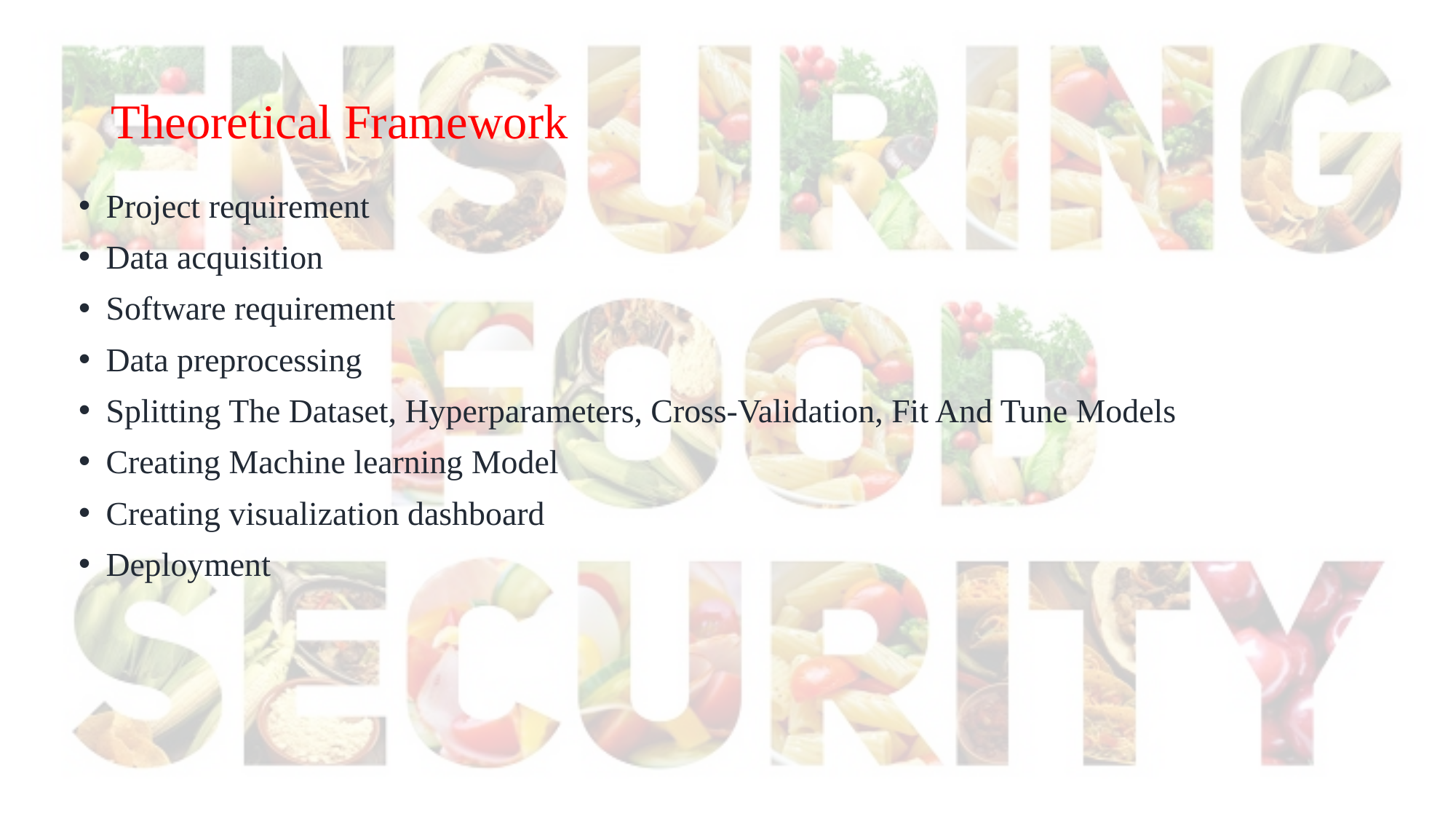

# Theoretical Framework
Project requirement
Data acquisition
Software requirement
Data preprocessing
Splitting The Dataset, Hyperparameters, Cross-Validation, Fit And Tune Models
Creating Machine learning Model
Creating visualization dashboard
Deployment